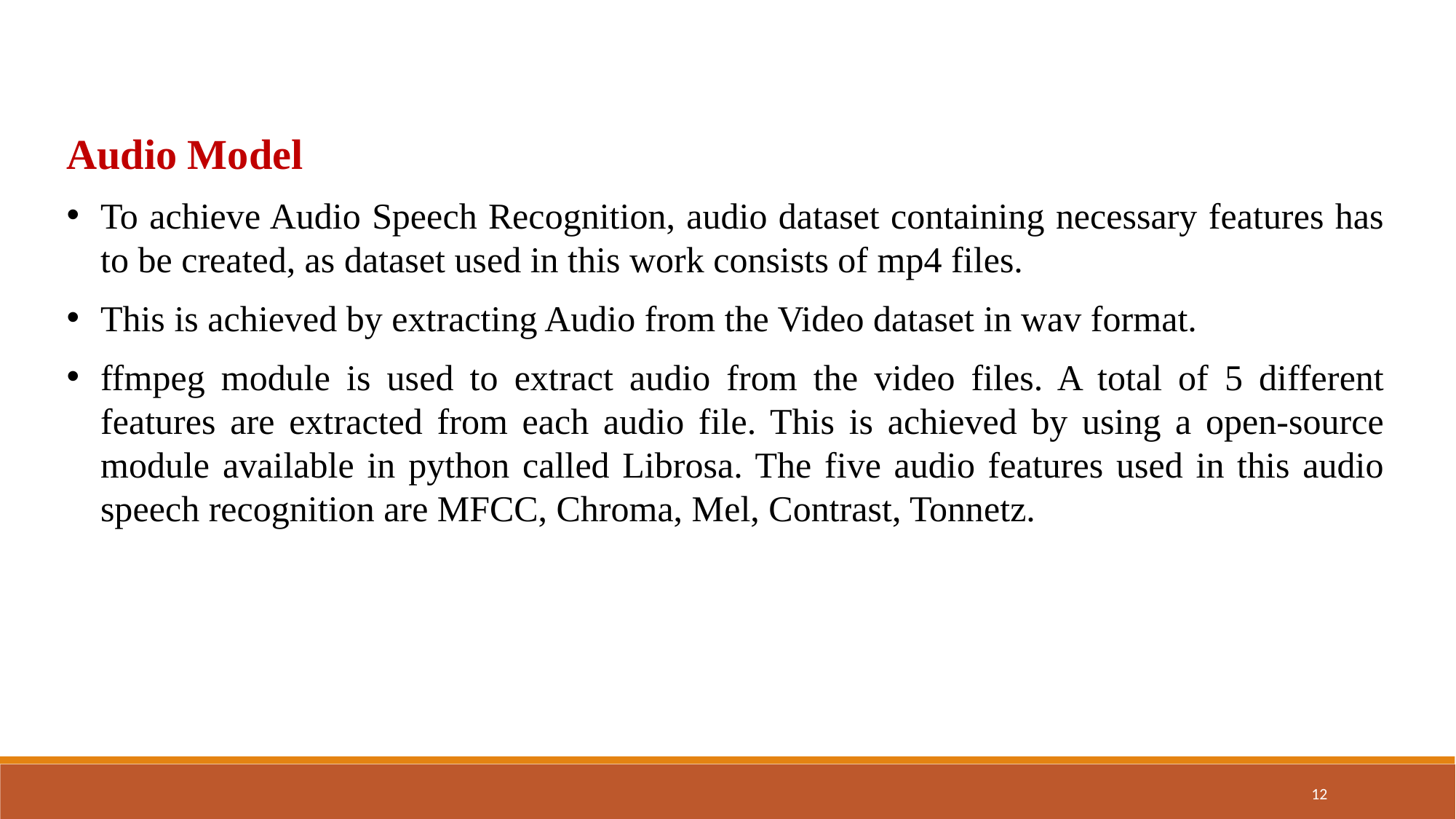

Audio Model
To achieve Audio Speech Recognition, audio dataset containing necessary features has to be created, as dataset used in this work consists of mp4 files.
This is achieved by extracting Audio from the Video dataset in wav format.
ffmpeg module is used to extract audio from the video files. A total of 5 different features are extracted from each audio file. This is achieved by using a open-source module available in python called Librosa. The five audio features used in this audio speech recognition are MFCC, Chroma, Mel, Contrast, Tonnetz.
12